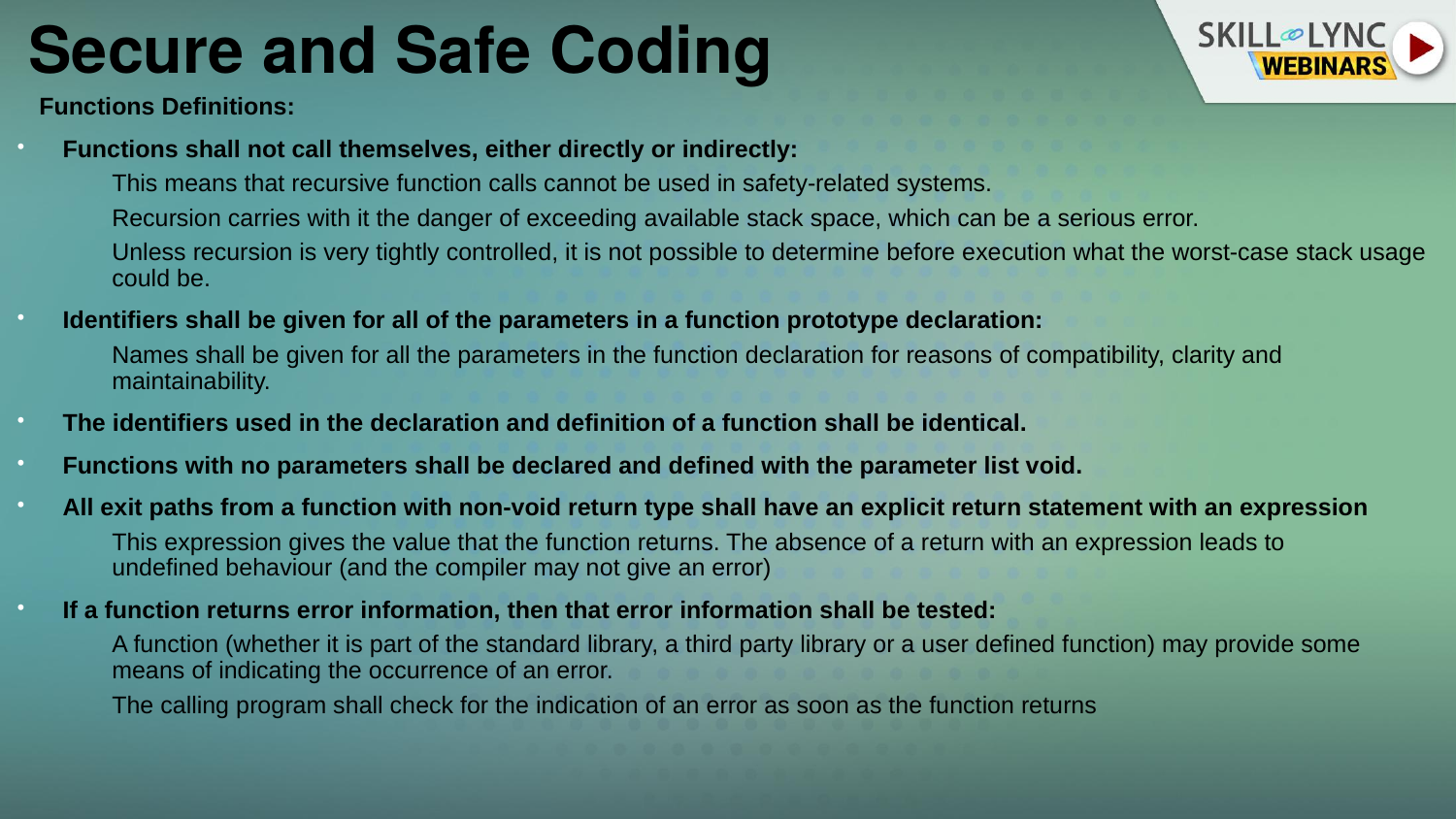

# Secure and Safe Coding
Functions Definitions:
Functions shall not call themselves, either directly or indirectly:
This means that recursive function calls cannot be used in safety-related systems.
Recursion carries with it the danger of exceeding available stack space, which can be a serious error.
Unless recursion is very tightly controlled, it is not possible to determine before execution what the worst-case stack usage could be.
Identifiers shall be given for all of the parameters in a function prototype declaration:
Names shall be given for all the parameters in the function declaration for reasons of compatibility, clarity and maintainability.
The identifiers used in the declaration and definition of a function shall be identical.
Functions with no parameters shall be declared and defined with the parameter list void.
All exit paths from a function with non-void return type shall have an explicit return statement with an expression
This expression gives the value that the function returns. The absence of a return with an expression leads to undefined behaviour (and the compiler may not give an error)
If a function returns error information, then that error information shall be tested:
A function (whether it is part of the standard library, a third party library or a user defined function) may provide some means of indicating the occurrence of an error.
The calling program shall check for the indication of an error as soon as the function returns